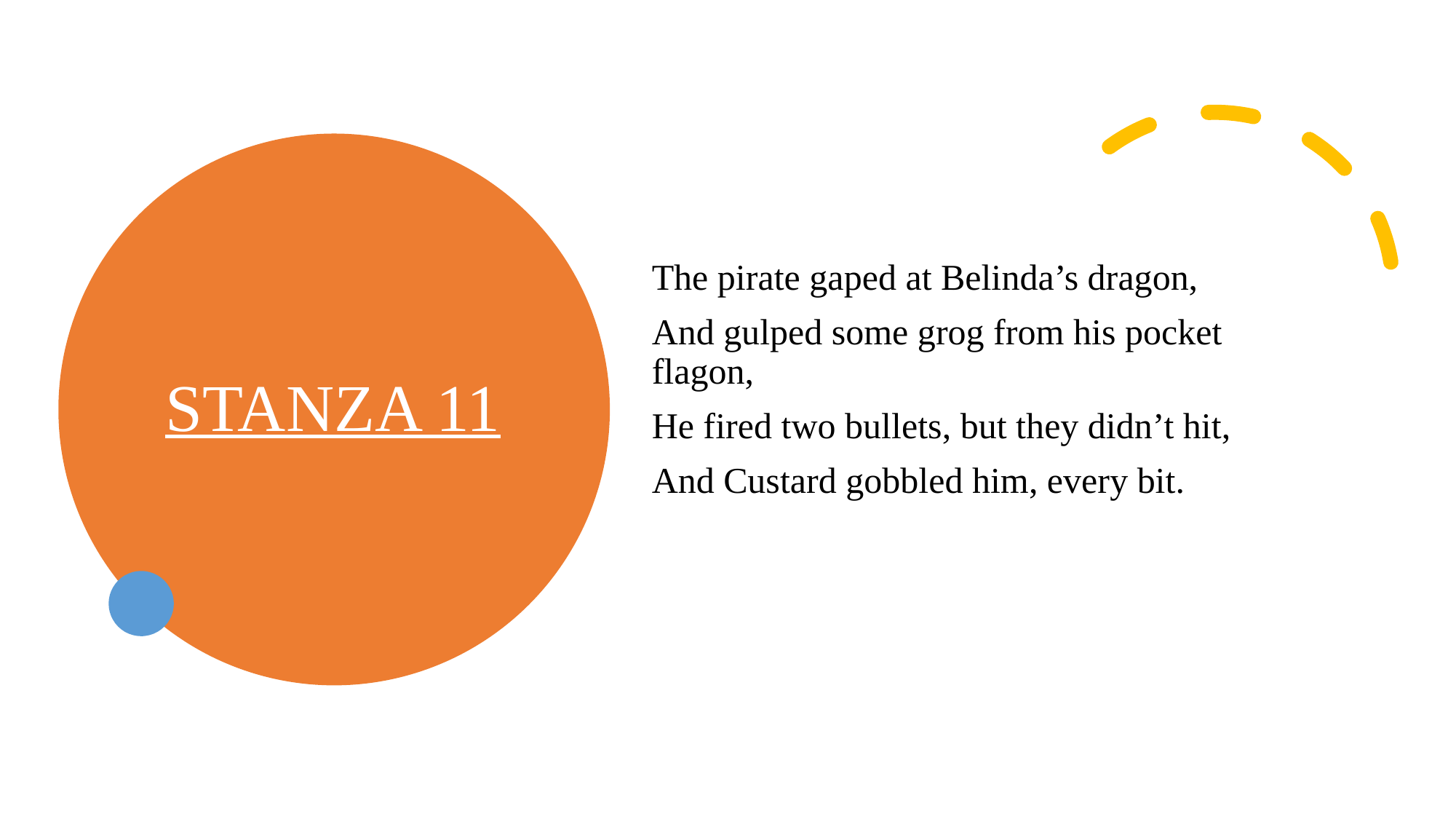

# STANZA 11
The pirate gaped at Belinda’s dragon,
And gulped some grog from his pocket flagon,
He fired two bullets, but they didn’t hit,
And Custard gobbled him, every bit.